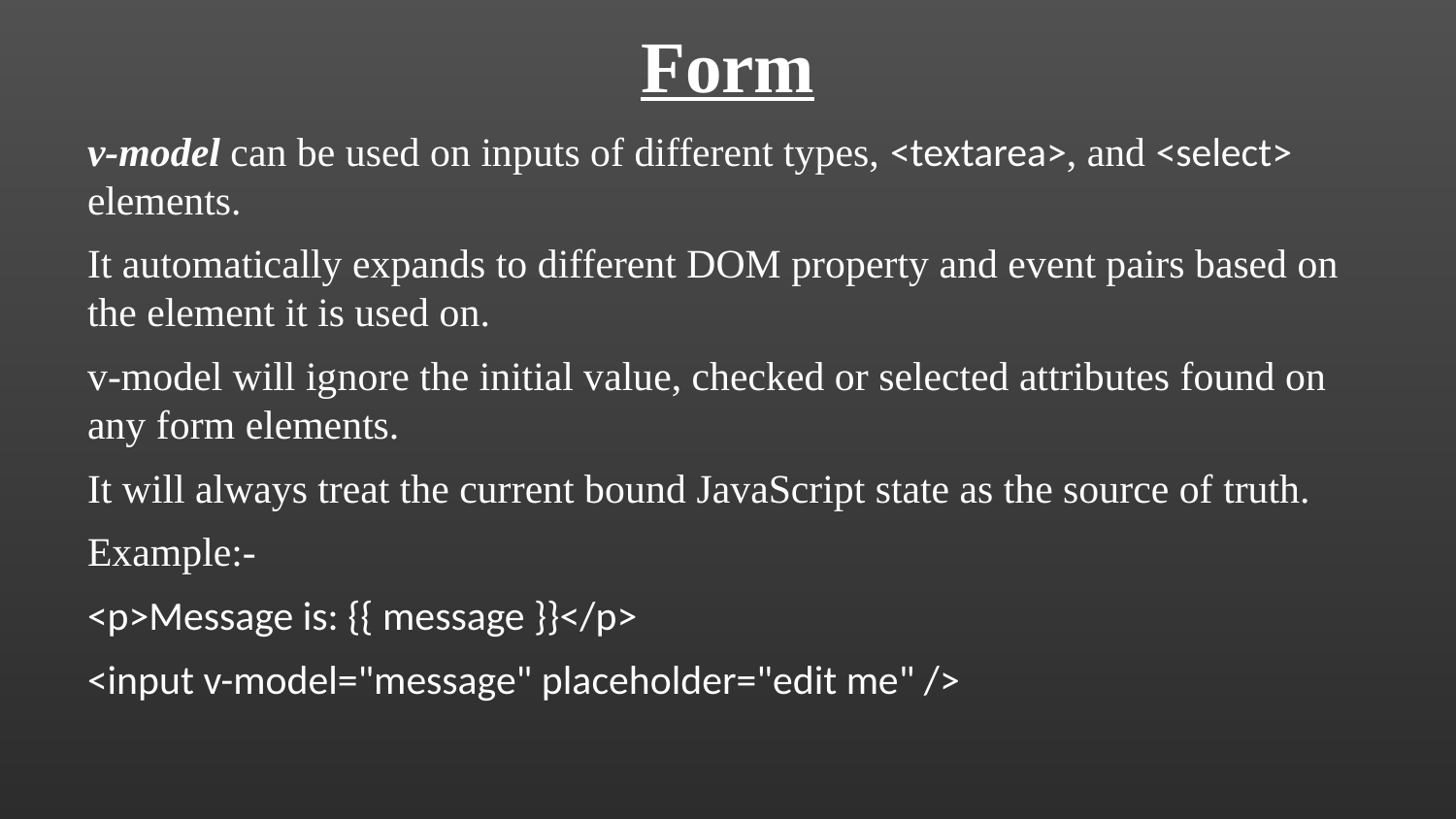

Form
v-model can be used on inputs of different types, <textarea>, and <select> elements.
It automatically expands to different DOM property and event pairs based on the element it is used on.
v-model will ignore the initial value, checked or selected attributes found on any form elements.
It will always treat the current bound JavaScript state as the source of truth.
Example:-
<p>Message is: {{ message }}</p>
<input v-model="message" placeholder="edit me" />